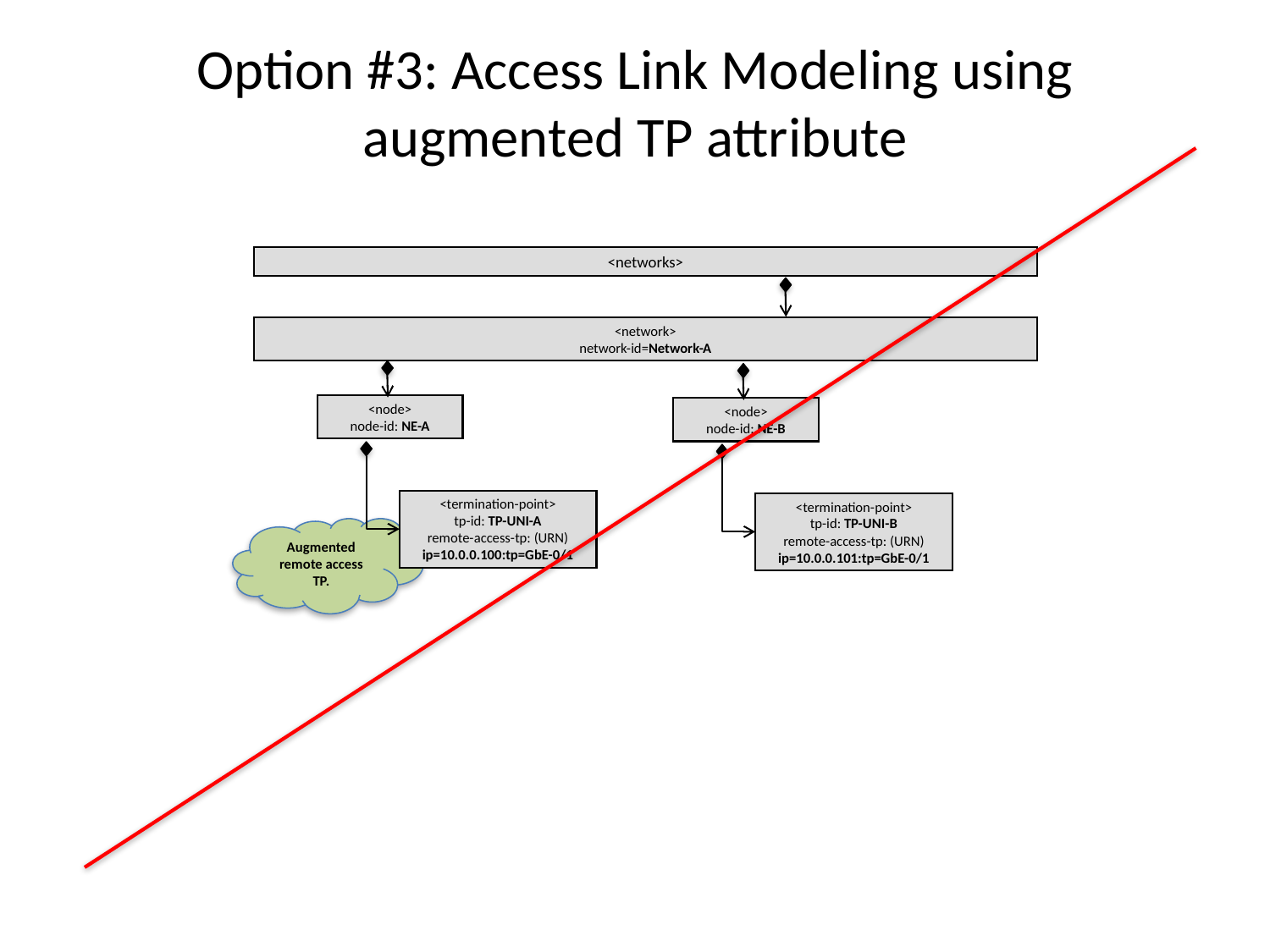

# Option #3: Access Link Modeling using augmented TP attribute
<networks>

<network>
network-id=Network-A

<node>
node-id: NE-A
<node>
node-id: NE-B

<termination-point>
tp-id: TP-UNI-A
remote-access-tp: (URN) ip=10.0.0.100:tp=GbE-0/1
<termination-point>
tp-id: TP-UNI-B
remote-access-tp: (URN) ip=10.0.0.101:tp=GbE-0/1
Augmented remote access TP.